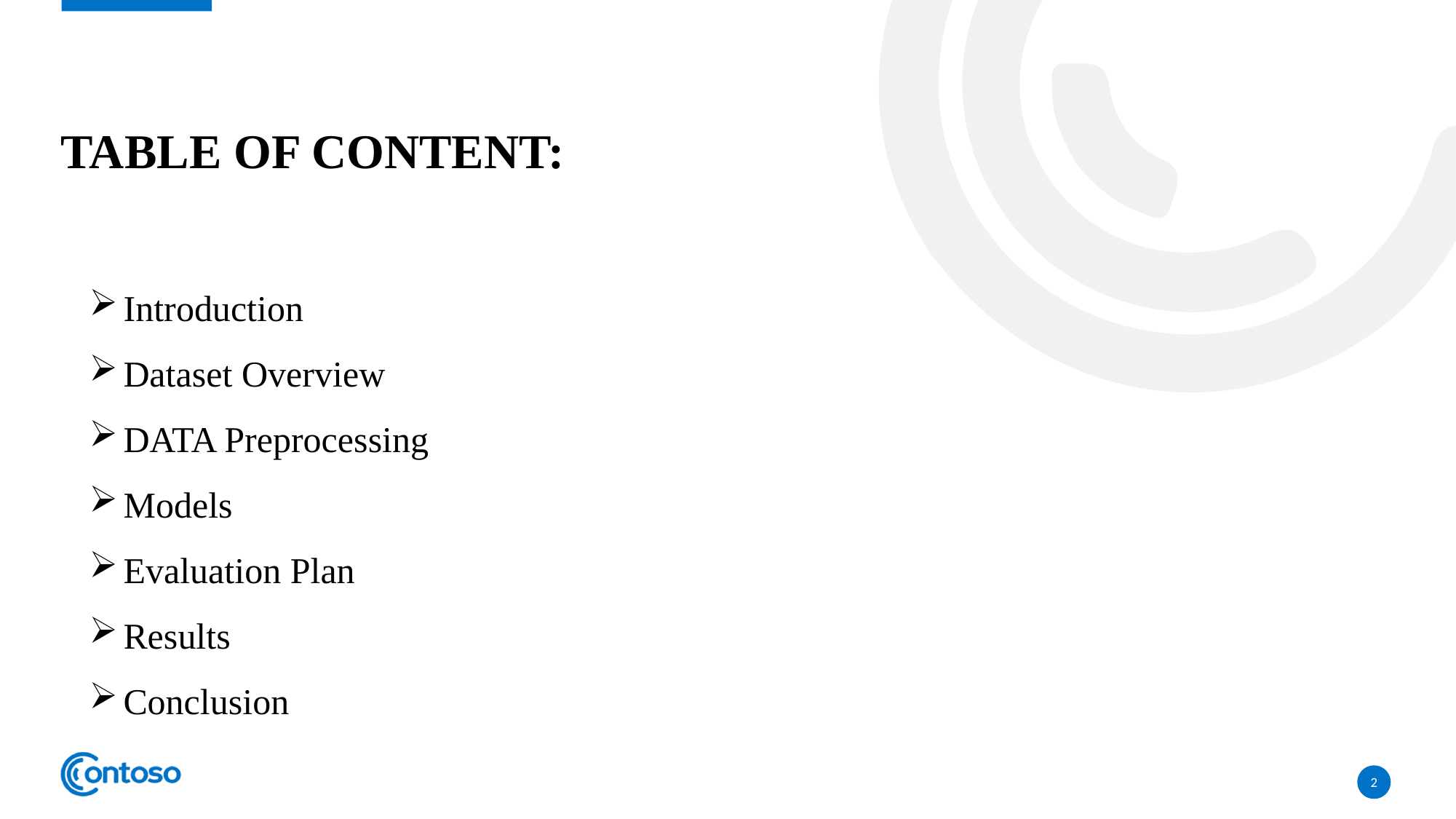

# Table of content:
Introduction
Dataset Overview
DATA Preprocessing
Models
Evaluation Plan
Results
Conclusion
2